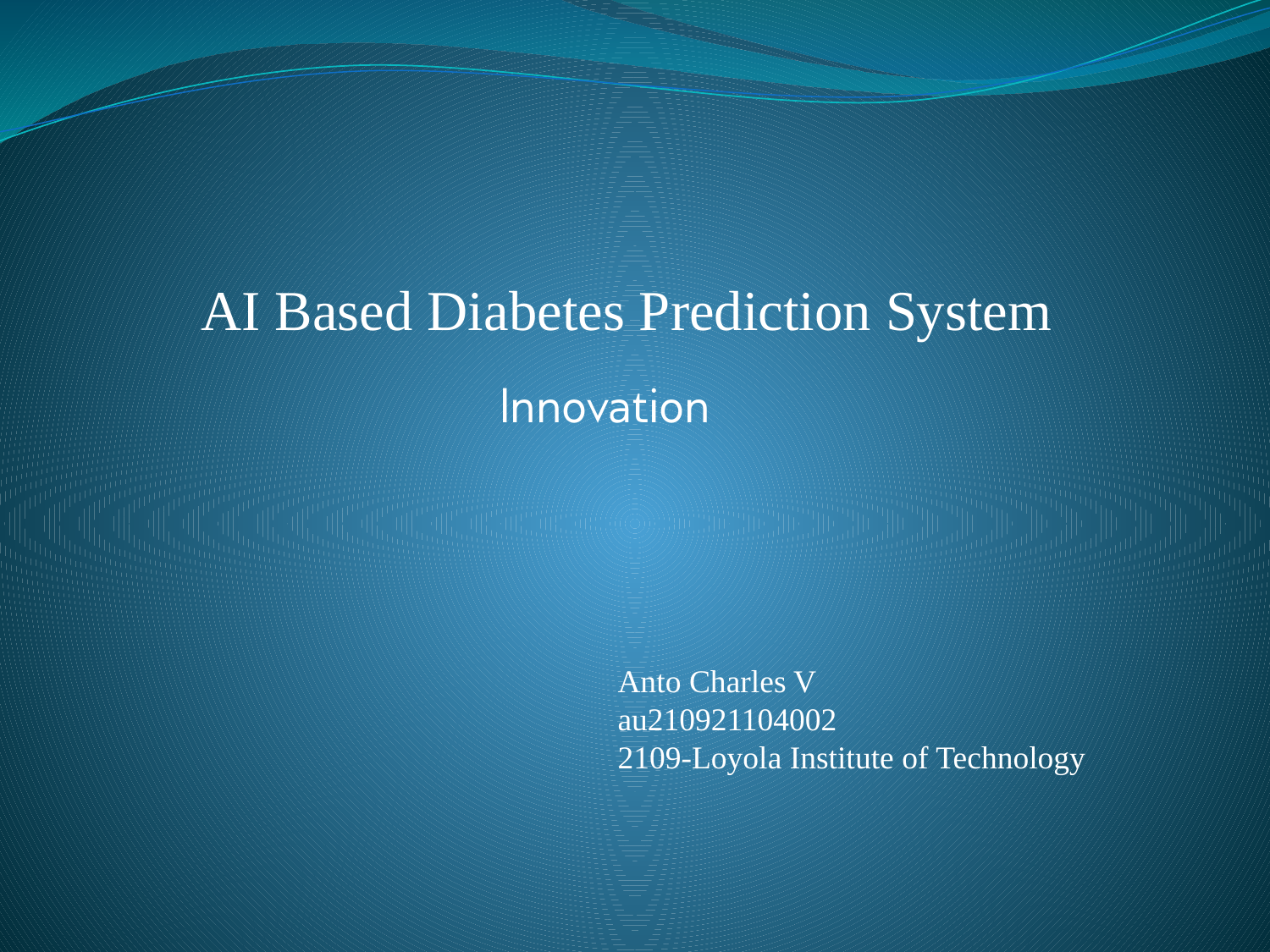

#
AI Based Diabetes Prediction System
Innovation
Anto Charles V
au210921104002
2109-Loyola Institute of Technology